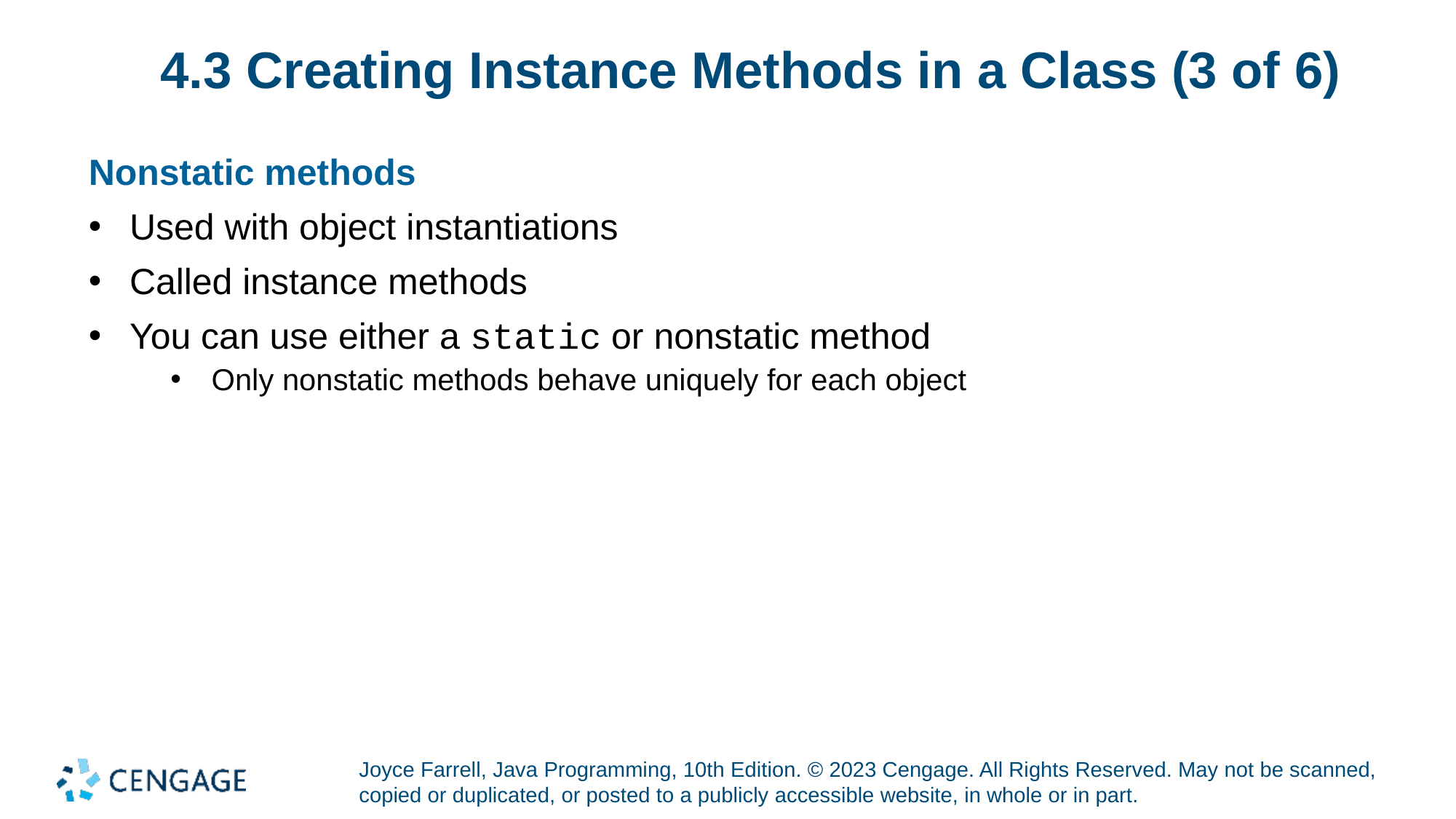

# 4.3 Creating Instance Methods in a Class (3 of 6)
Nonstatic methods
Used with object instantiations
Called instance methods
You can use either a static or nonstatic method
Only nonstatic methods behave uniquely for each object